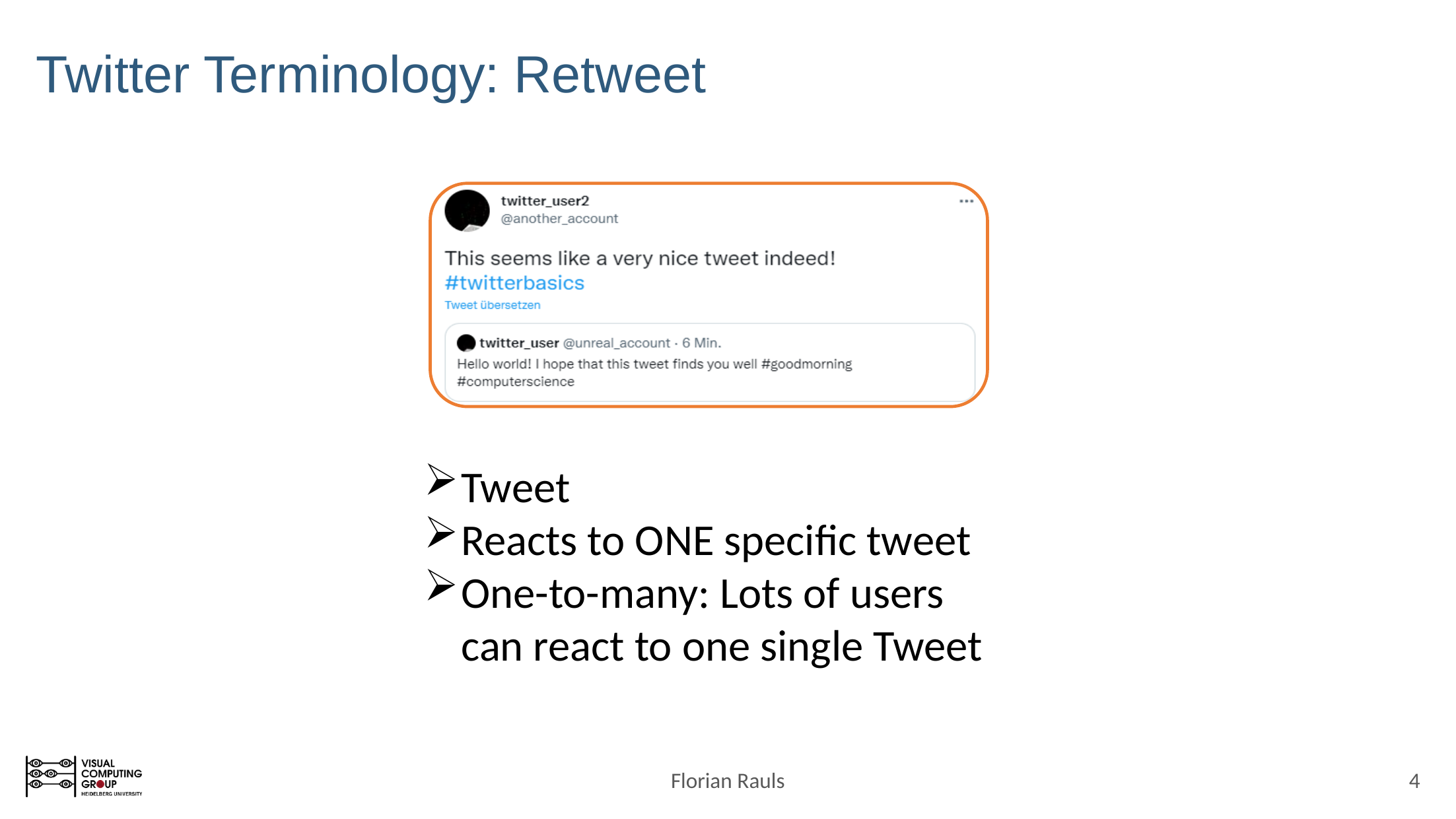

# Twitter Terminology: Retweet

Tweet
Reacts to ONE specific tweet
One-to-many: Lots of users can react to one single Tweet